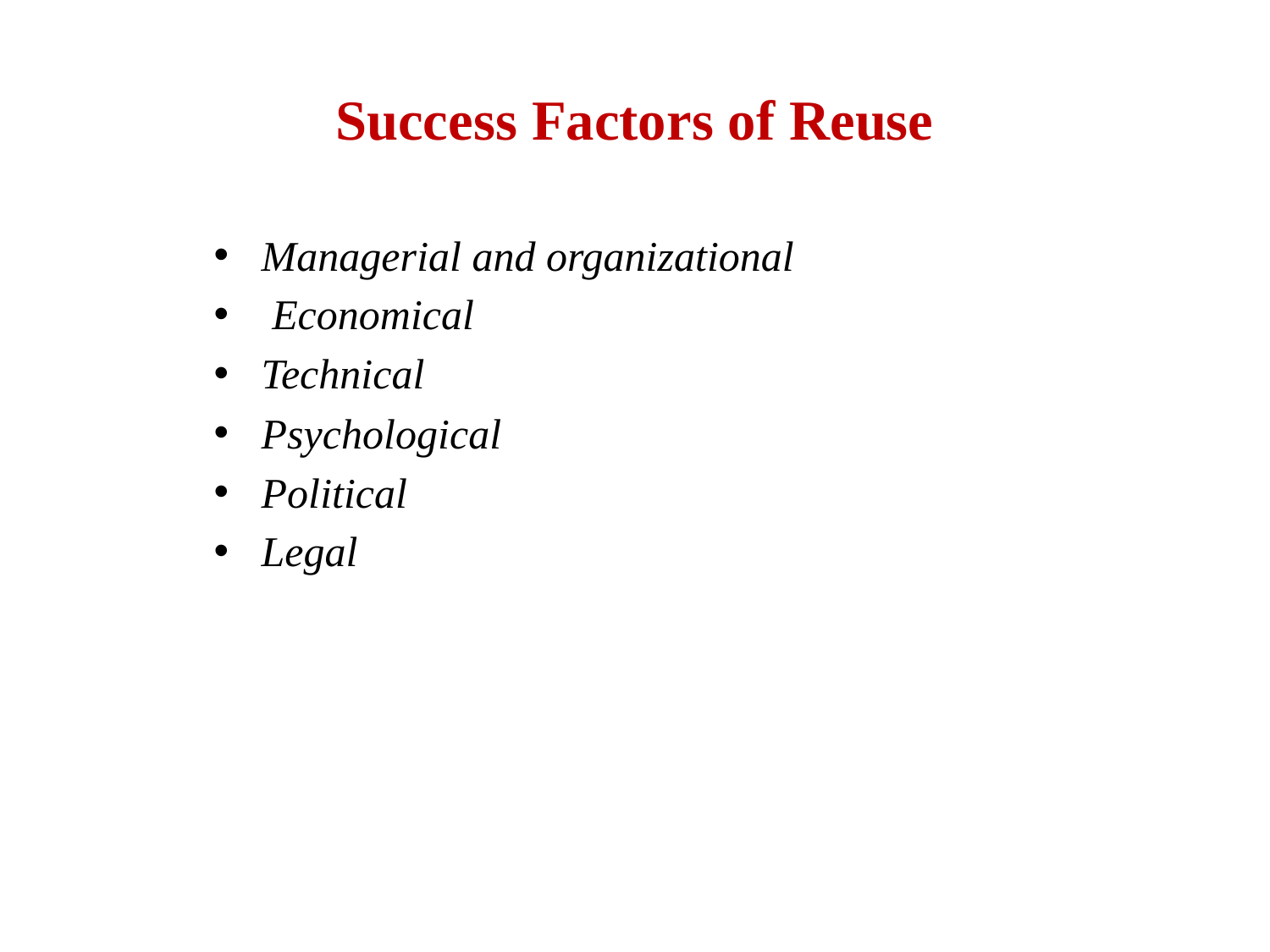

# Success Factors of Reuse
Managerial and organizational
 Economical
Technical
Psychological
Political
Legal